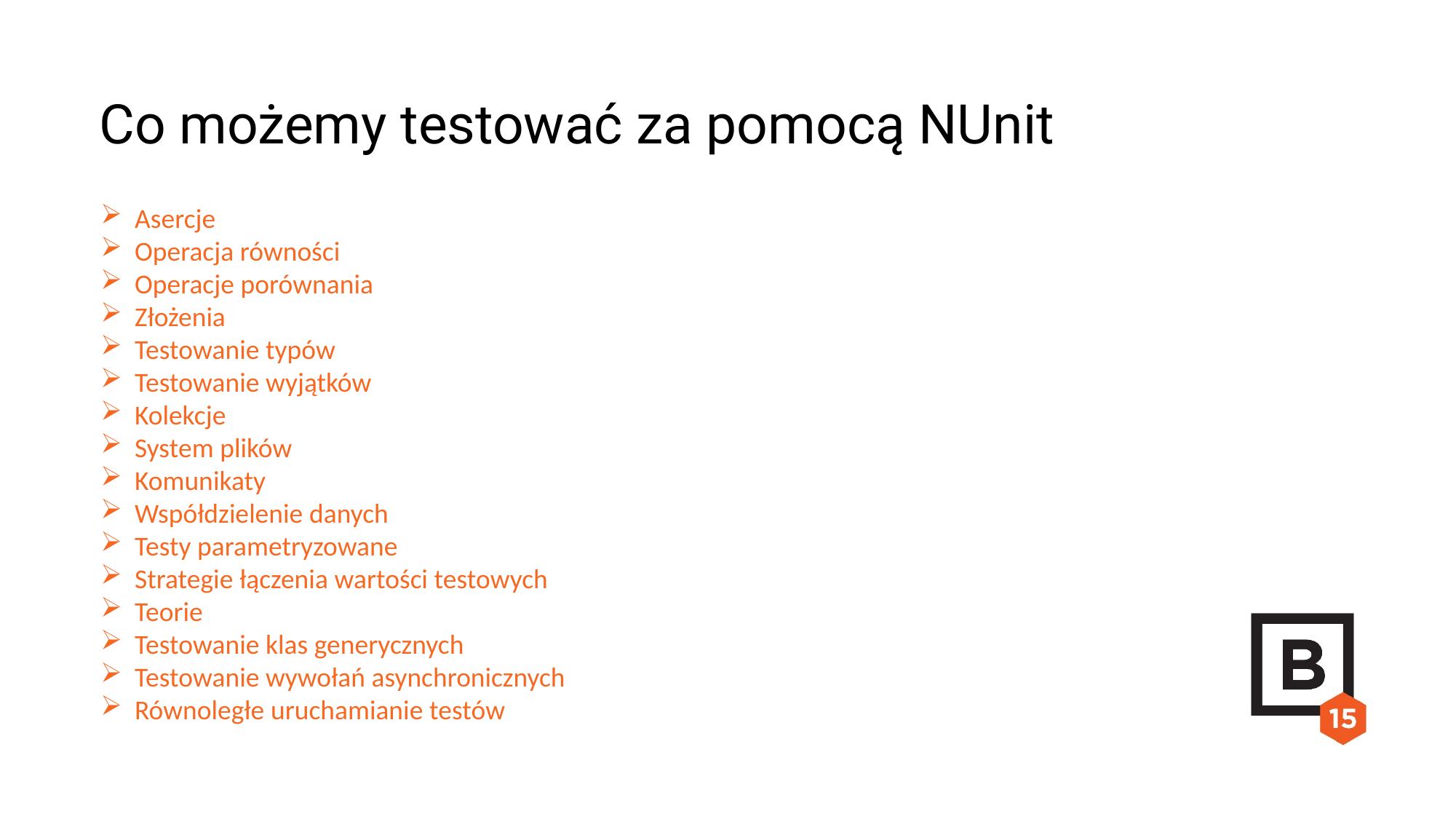

Co możemy testować za pomocą NUnit

Asercje
Operacja równości
Operacje porównania
Złożenia
Testowanie typów
Testowanie wyjątków
Kolekcje
System plików
Komunikaty
Współdzielenie danych
Testy parametryzowane
Strategie łączenia wartości testowych
Teorie
Testowanie klas generycznych
Testowanie wywołań asynchronicznych
Równoległe uruchamianie testów